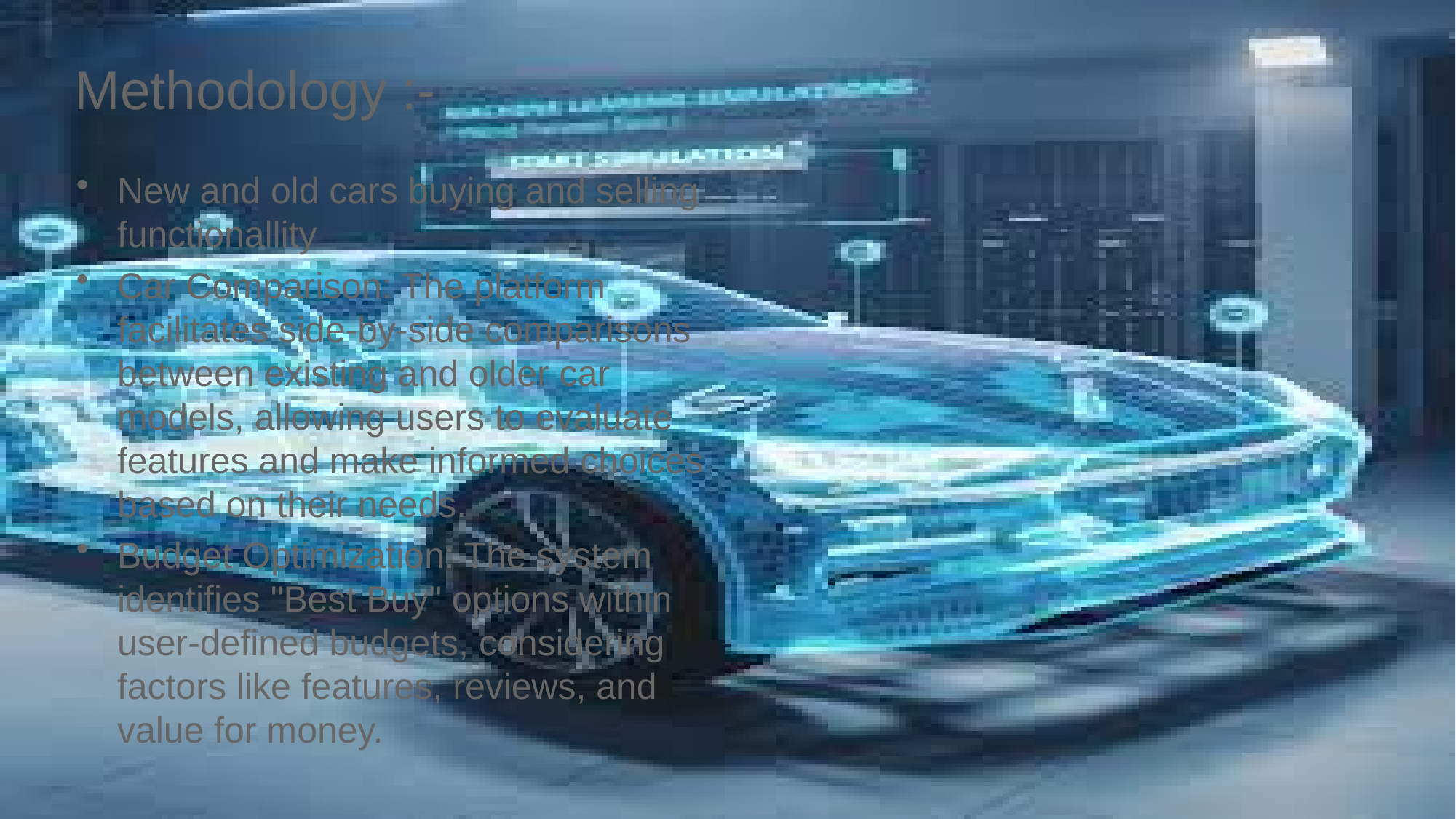

# Methodology :-
New and old cars buying and selling functionallity
Car Comparison: The platform facilitates side-by-side comparisons between existing and older car models, allowing users to evaluate features and make informed choices based on their needs.
Budget Optimization: The system identifies "Best Buy" options within user-defined budgets, considering factors like features, reviews, and value for money.